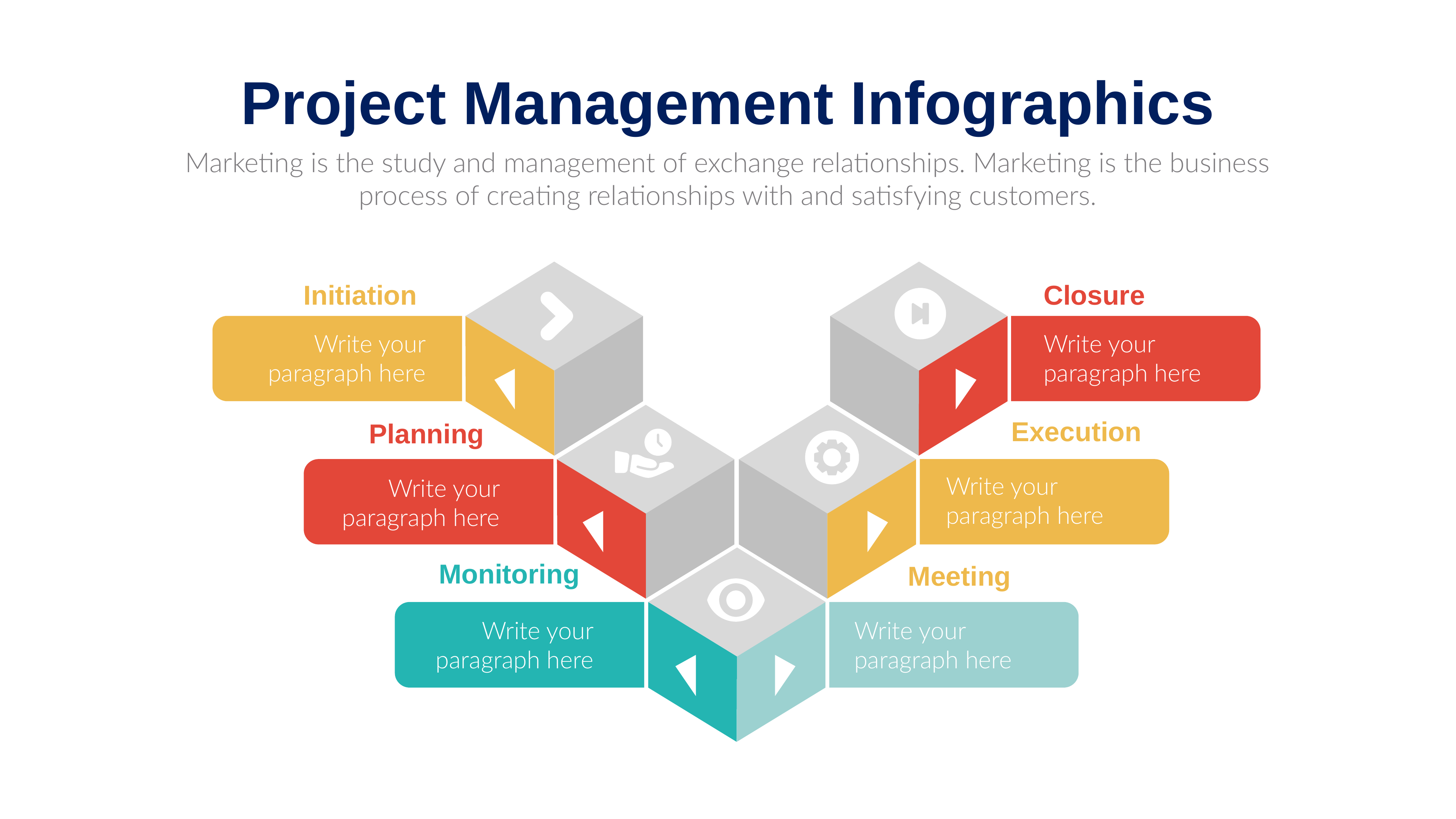

Project Management Infographics
Marketing is the study and management of exchange relationships. Marketing is the business process of creating relationships with and satisfying customers.

Initiation
Closure

Write your paragraph here
Write your paragraph here

Execution
Planning

Write your paragraph here
Write your paragraph here

Monitoring
Meeting

Write your paragraph here
Write your paragraph here